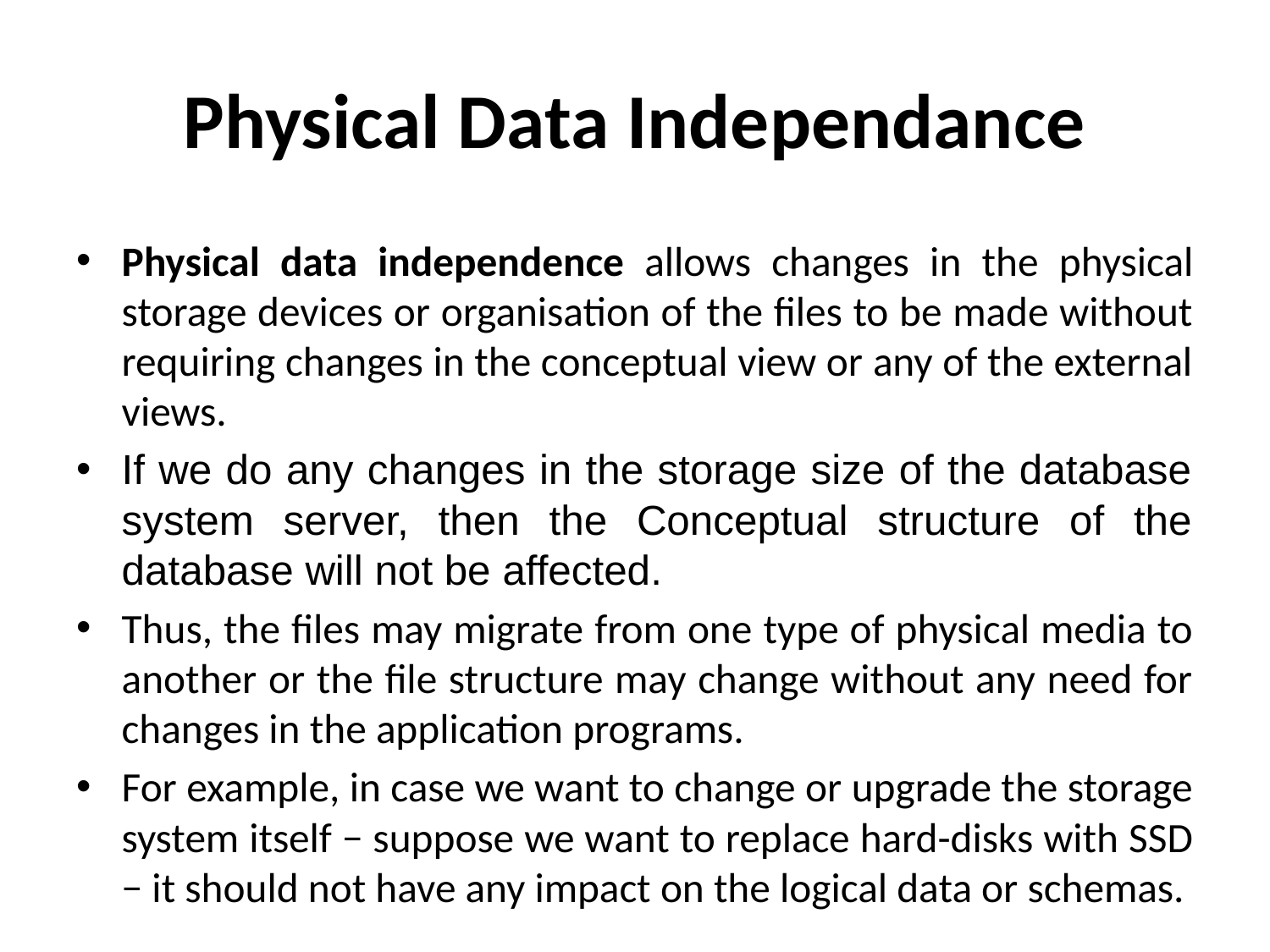

# Physical Data Independance

Physical data independence allows changes in the physical storage devices or organisation of the files to be made without requiring changes in the conceptual view or any of the external views.
If we do any changes in the storage size of the database system server, then the Conceptual structure of the database will not be affected.
Thus, the files may migrate from one type of physical media to another or the file structure may change without any need for changes in the application programs.
For example, in case we want to change or upgrade the storage system itself − suppose we want to replace hard-disks with SSD − it should not have any impact on the logical data or schemas.